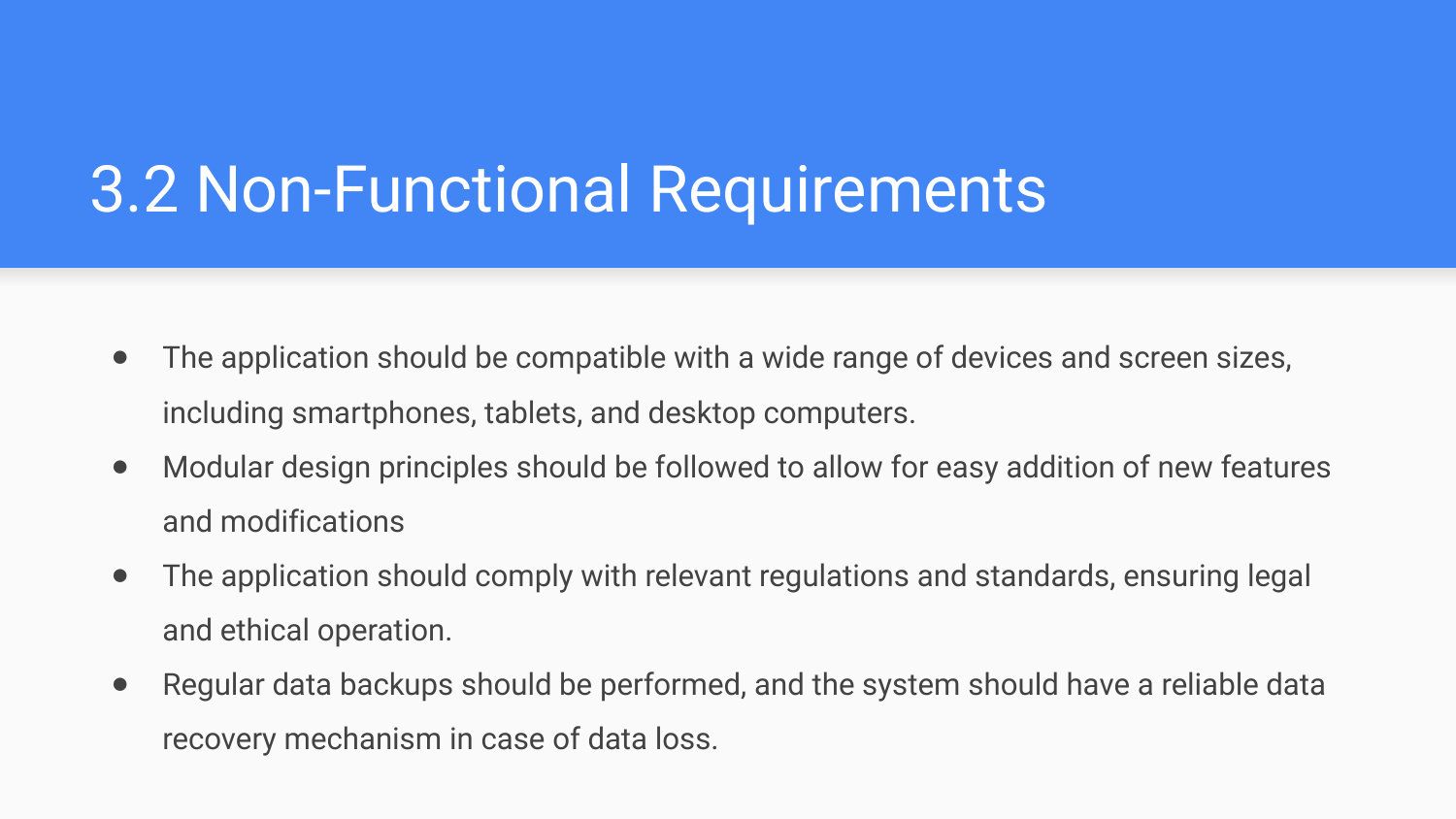

# 3.2 Non-Functional Requirements
The application should be compatible with a wide range of devices and screen sizes, including smartphones, tablets, and desktop computers.
Modular design principles should be followed to allow for easy addition of new features and modifications
The application should comply with relevant regulations and standards, ensuring legal and ethical operation.
Regular data backups should be performed, and the system should have a reliable data recovery mechanism in case of data loss.